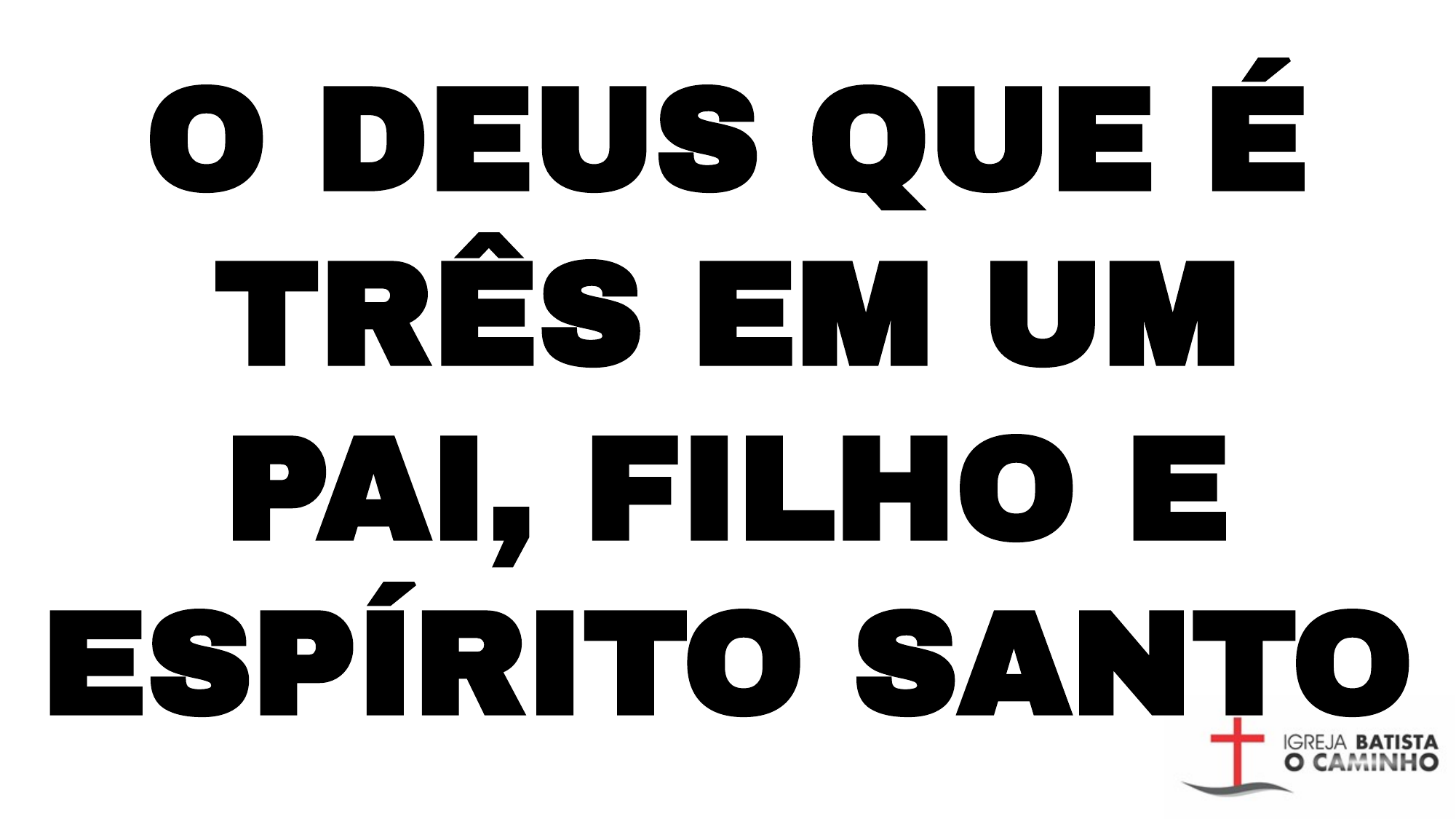

# O deus que é três em um pai, filho e espírito santo